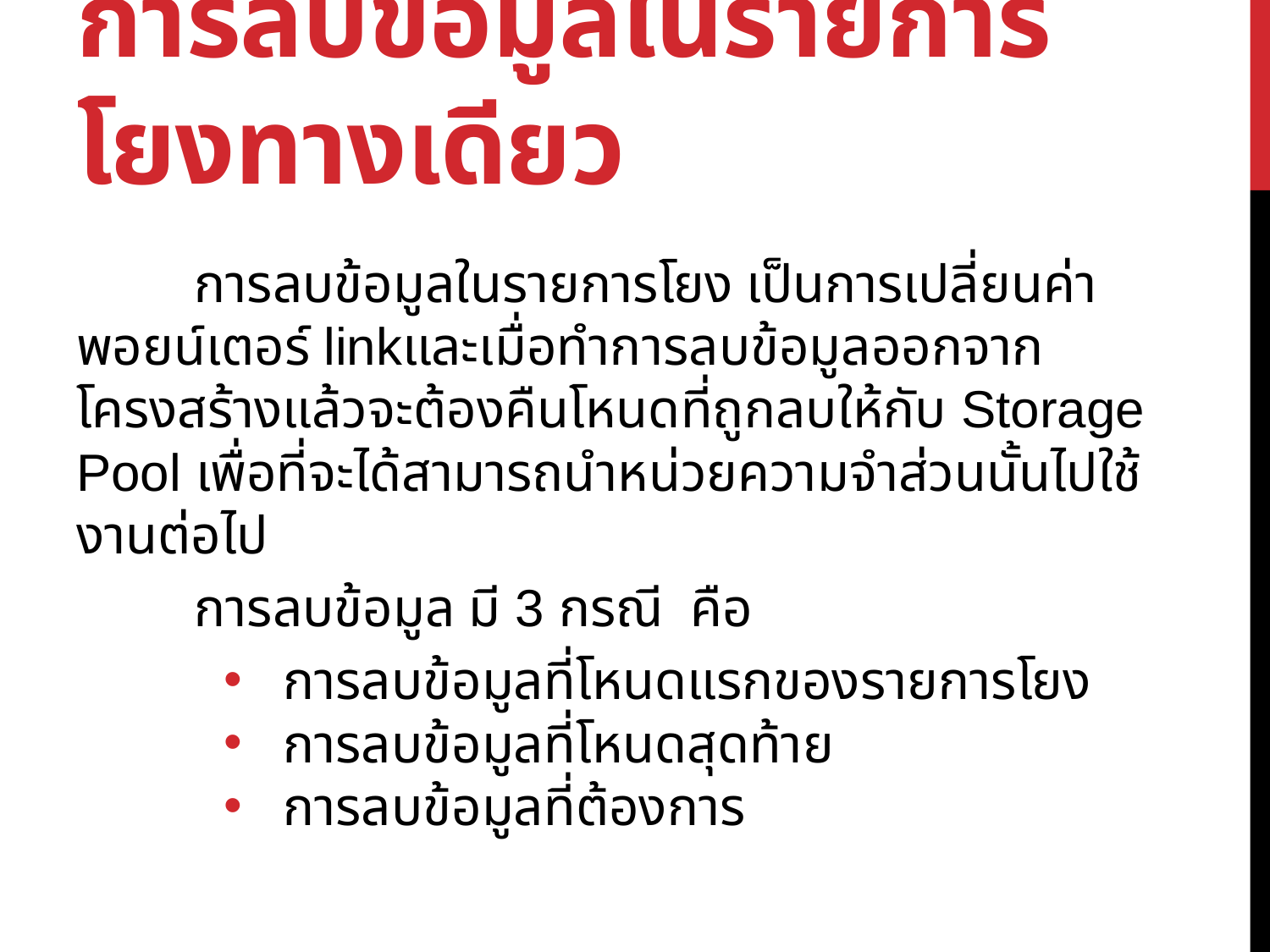

# การลบข้อมูลในรายการโยงทางเดียว
	การลบข้อมูลในรายการโยง เป็นการเปลี่ยนค่าพอยน์เตอร์ linkและเมื่อทำการลบข้อมูลออกจากโครงสร้างแล้วจะต้องคืนโหนดที่ถูกลบให้กับ Storage Pool เพื่อที่จะได้สามารถนำหน่วยความจำส่วนนั้นไปใช้งานต่อไป
	การลบข้อมูล มี 3 กรณี  คือ
การลบข้อมูลที่โหนดแรกของรายการโยง
การลบข้อมูลที่โหนดสุดท้าย
การลบข้อมูลที่ต้องการ